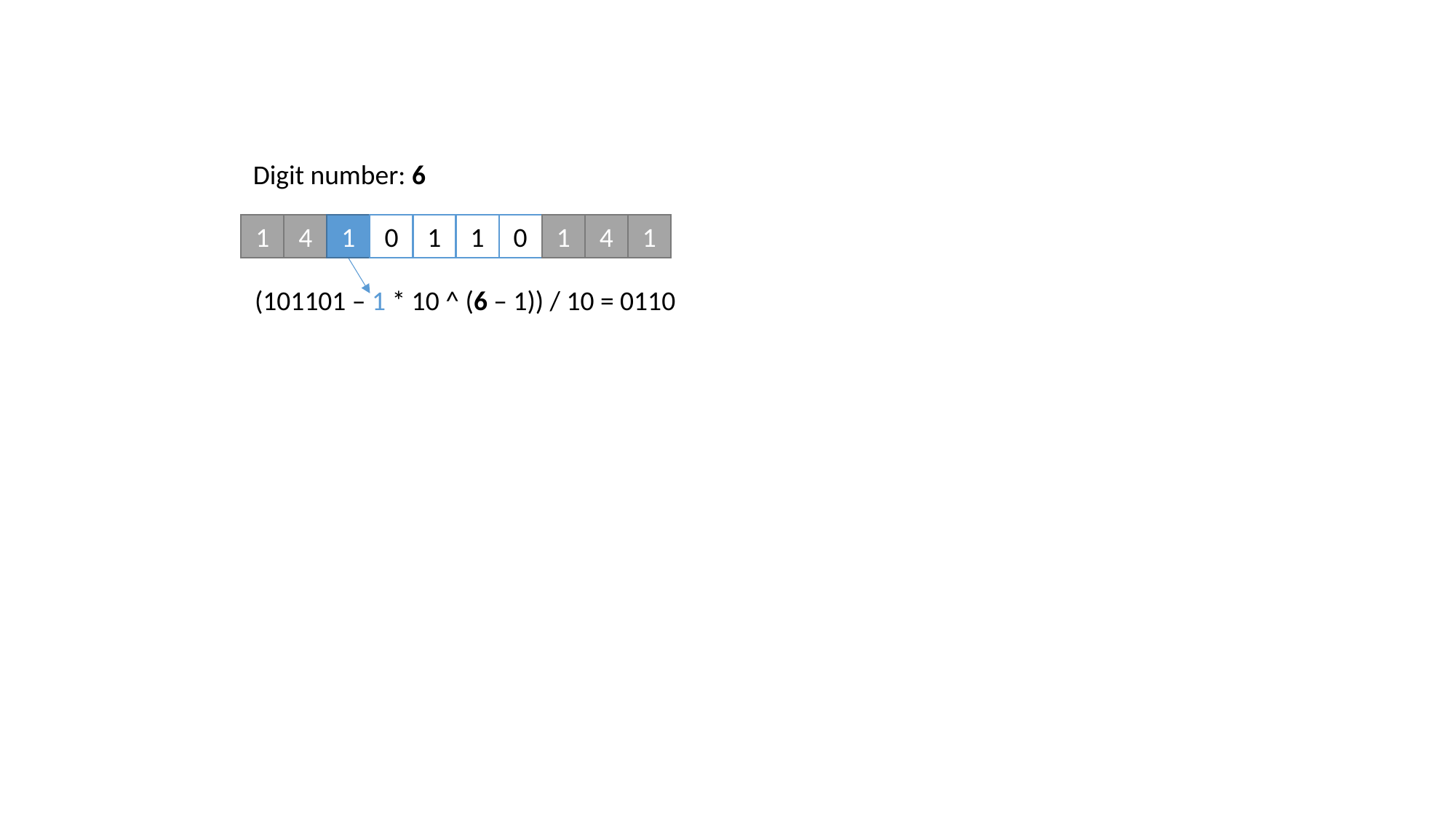

Digit number: 6
1
4
1
0
1
1
0
1
4
1
(101101 – 1 * 10 ^ (6 – 1)) / 10 = 0110